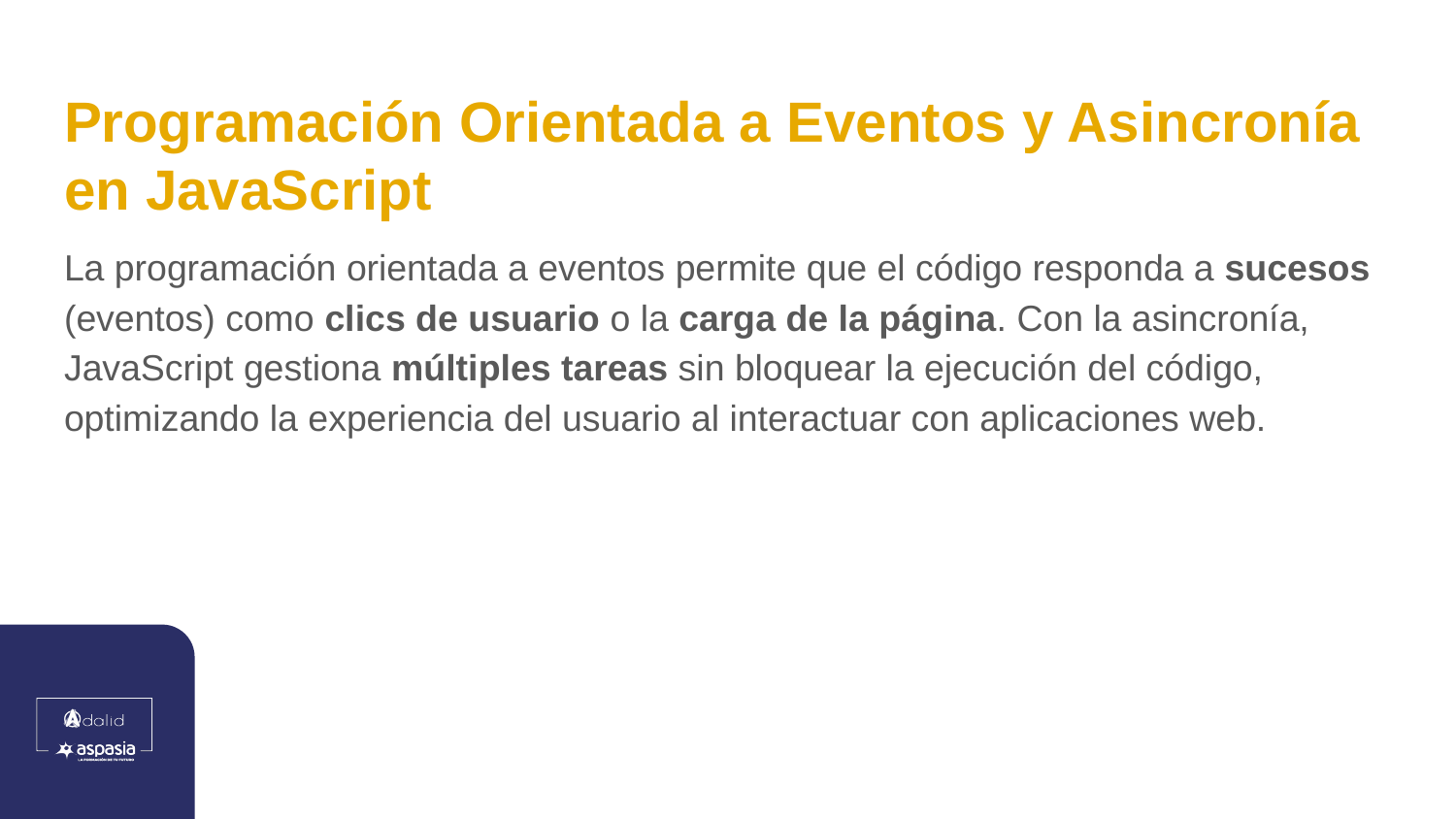

# Programación Orientada a Eventos y Asincronía en JavaScript
La programación orientada a eventos permite que el código responda a sucesos (eventos) como clics de usuario o la carga de la página. Con la asincronía, JavaScript gestiona múltiples tareas sin bloquear la ejecución del código, optimizando la experiencia del usuario al interactuar con aplicaciones web.